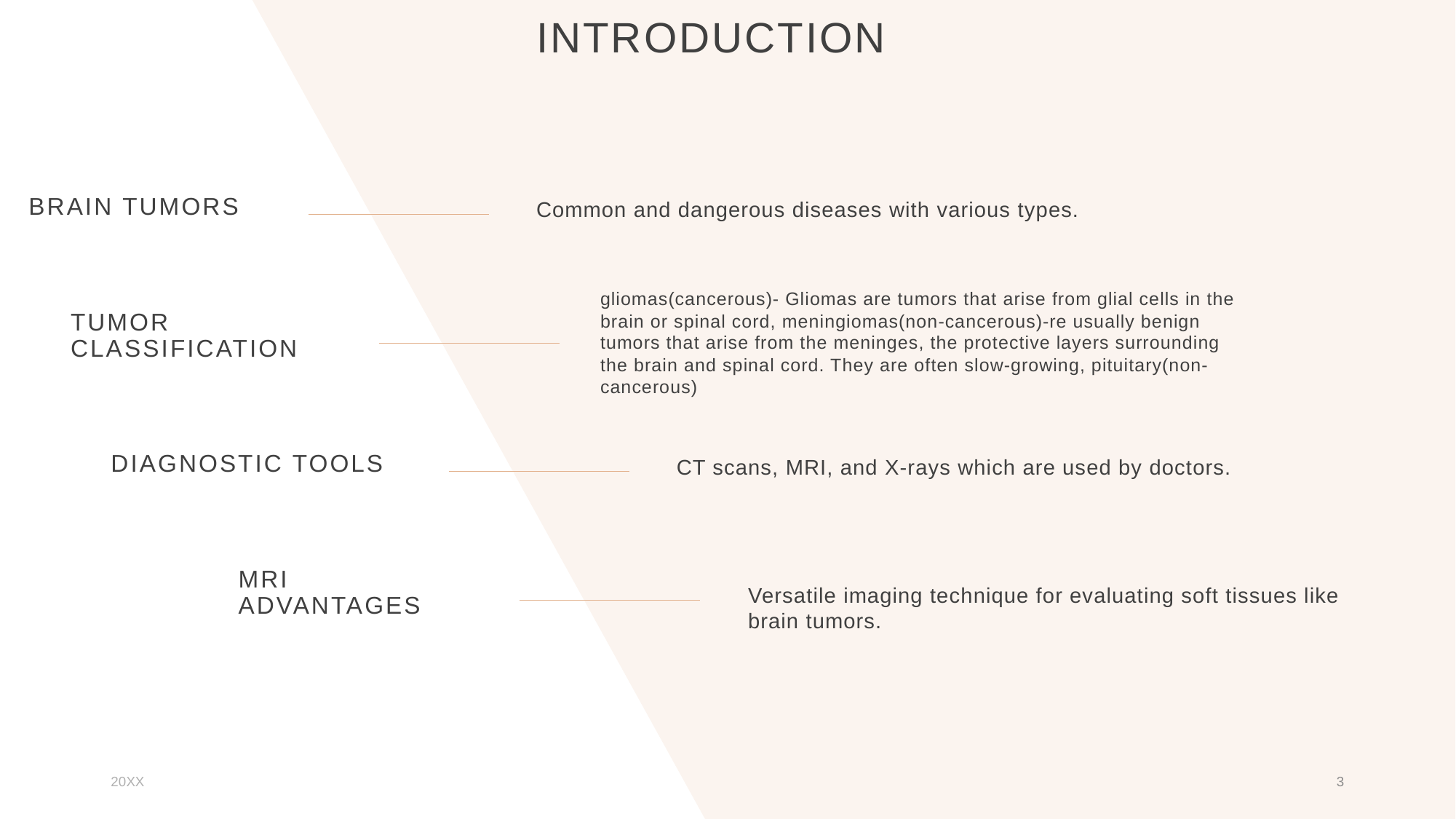

# introduction
Brain tumors
Common and dangerous diseases with various types.

gliomas(cancerous)- Gliomas are tumors that arise from glial cells in the brain or spinal cord, meningiomas(non-cancerous)-re usually benign tumors that arise from the meninges, the protective layers surrounding the brain and spinal cord. They are often slow-growing, pituitary(non-cancerous)
Tumor classification
Diagnostic tools
CT scans, MRI, and X-rays which are used by doctors.
MRI advantages
Versatile imaging technique for evaluating soft tissues like brain tumors.
20XX
3